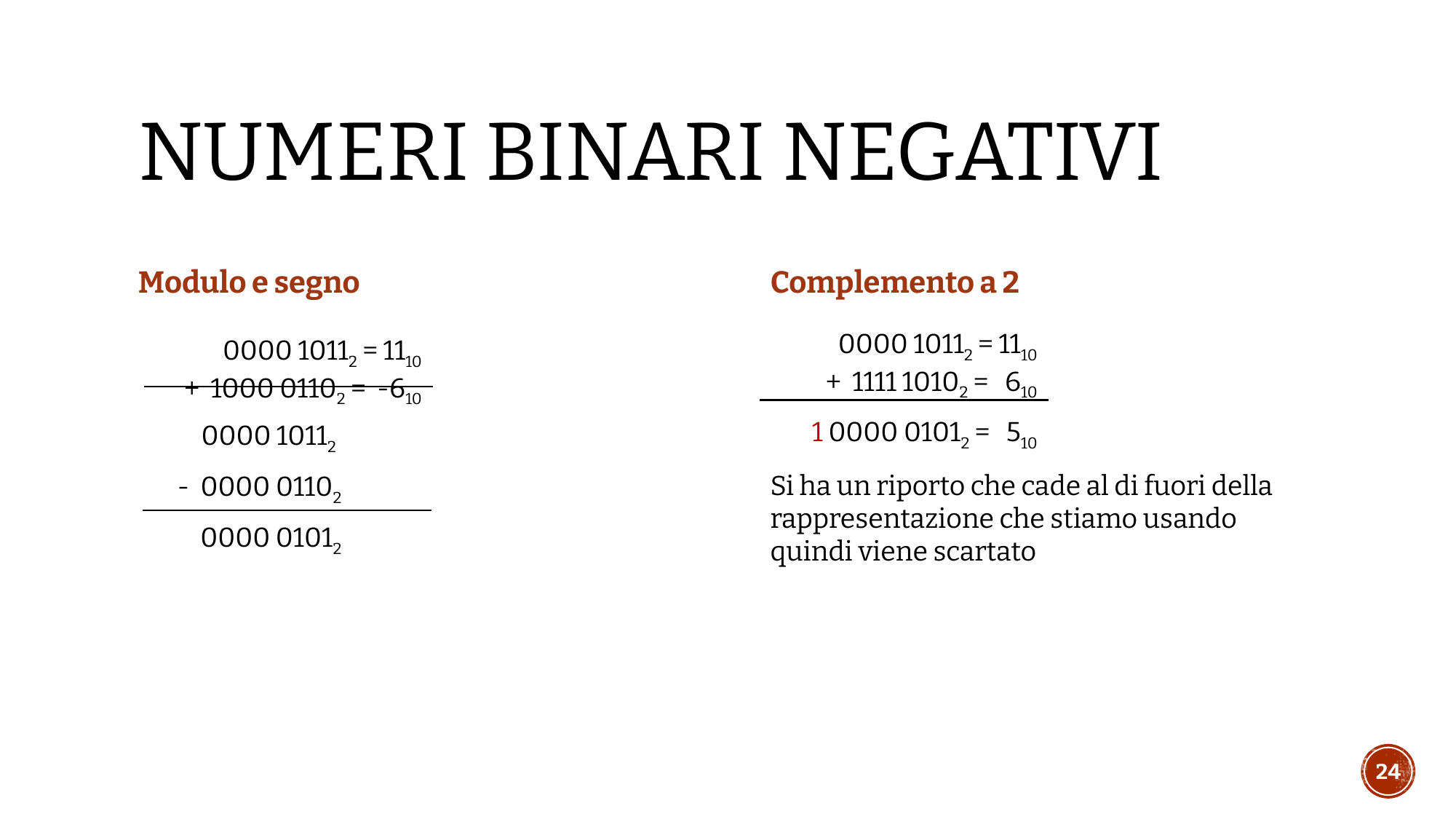

# Numeri binari negativi
Modulo e segno
Complemento a 2
0000 10112 = 1110
  +  1111 10102 =   610
 1 0000 01012 =   510
0000 10112 = 1110
  +  1000 01102 =  -610

0000 10112
-  0000 01102
0000 01012

Si ha un riporto che cade al di fuori della rappresentazione che stiamo usando quindi viene scartato
24